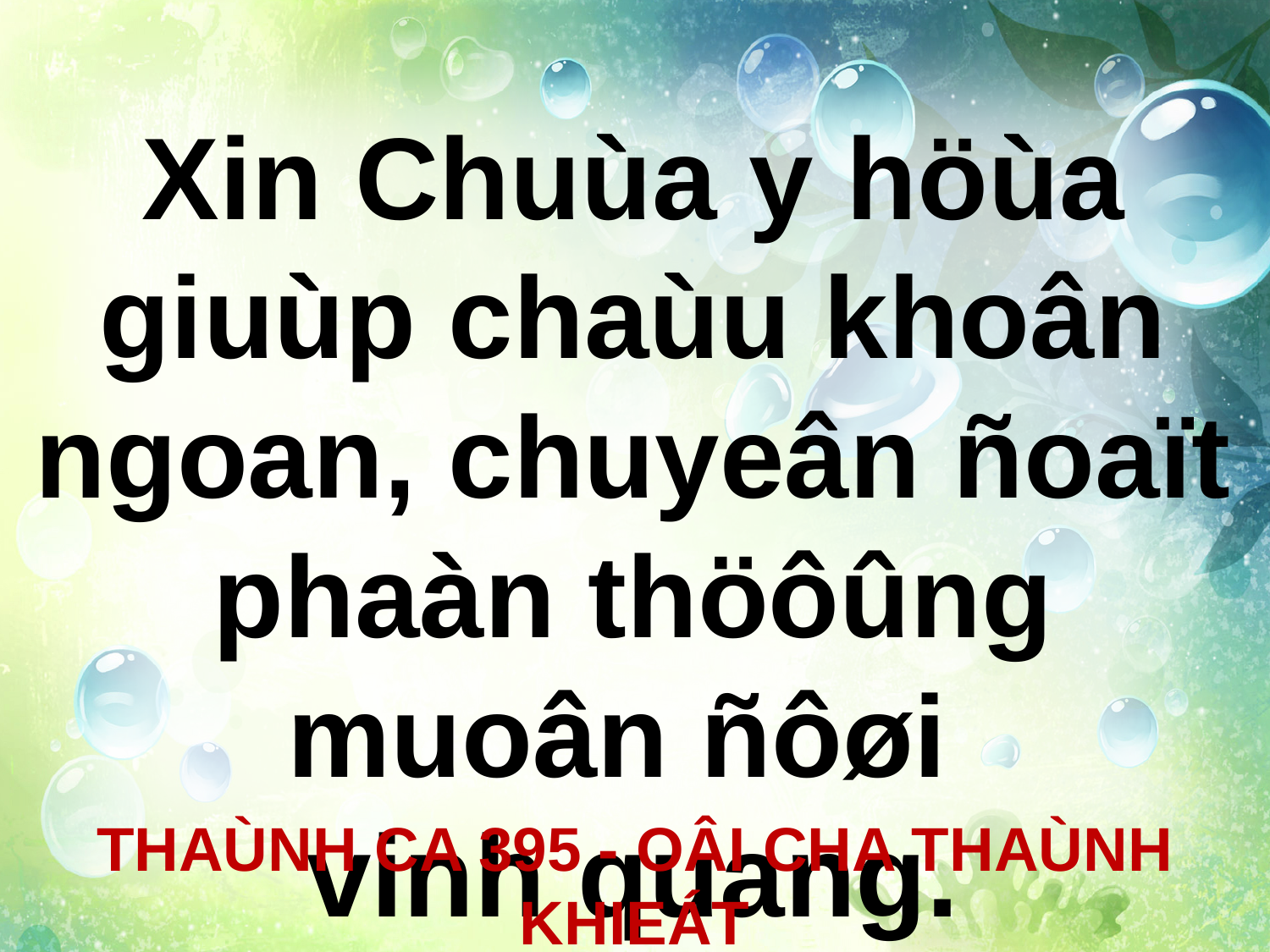

Xin Chuùa y höùa giuùp chaùu khoân ngoan, chuyeân ñoaït phaàn thöôûng muoân ñôøi
vinh quang.
THAÙNH CA 395 - OÂI CHA THAÙNH KHIEÁT